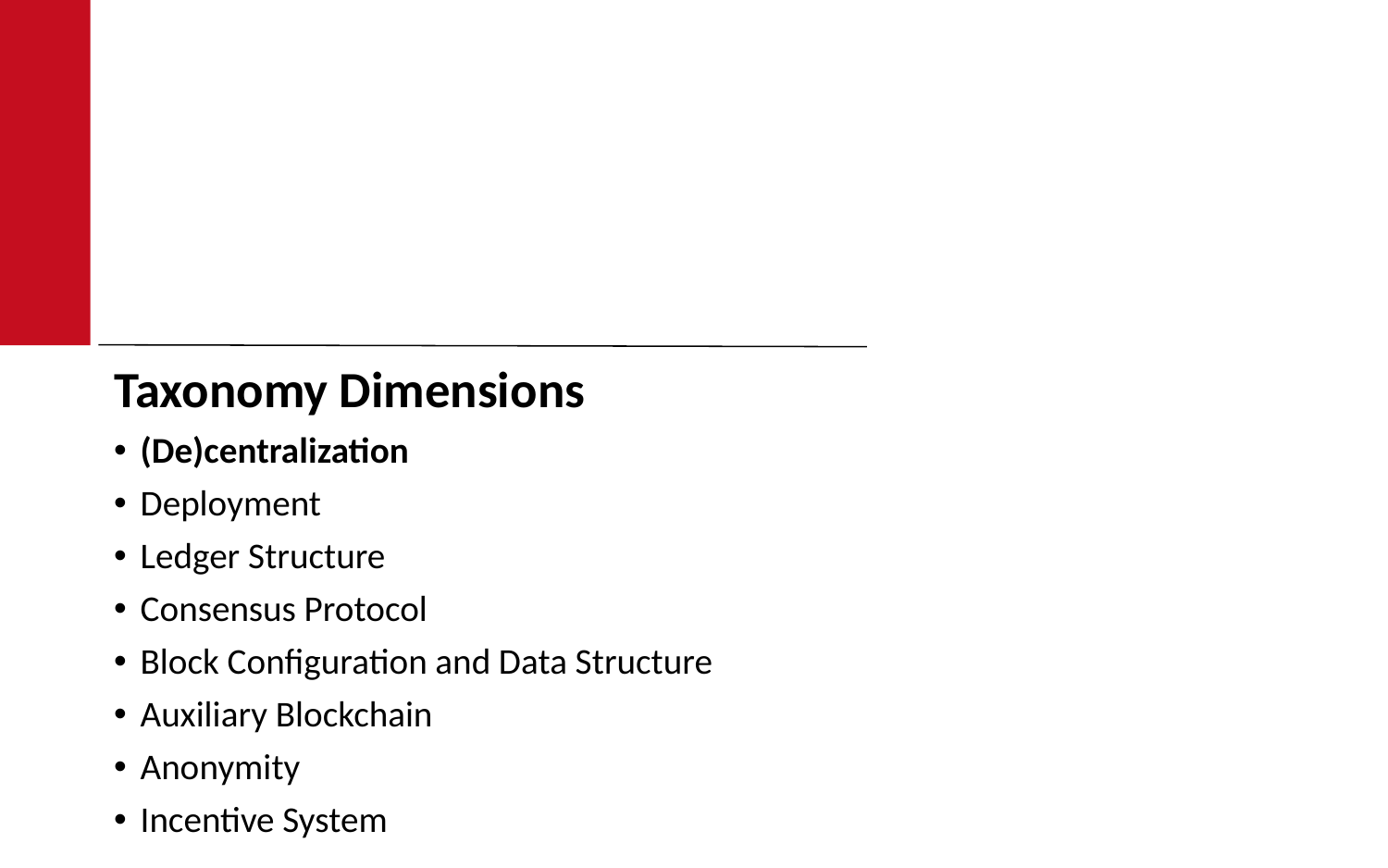

Taxonomy Dimensions
(De)centralization
Deployment
Ledger Structure
Consensus Protocol
Block Configuration and Data Structure
Auxiliary Blockchain
Anonymity
Incentive System